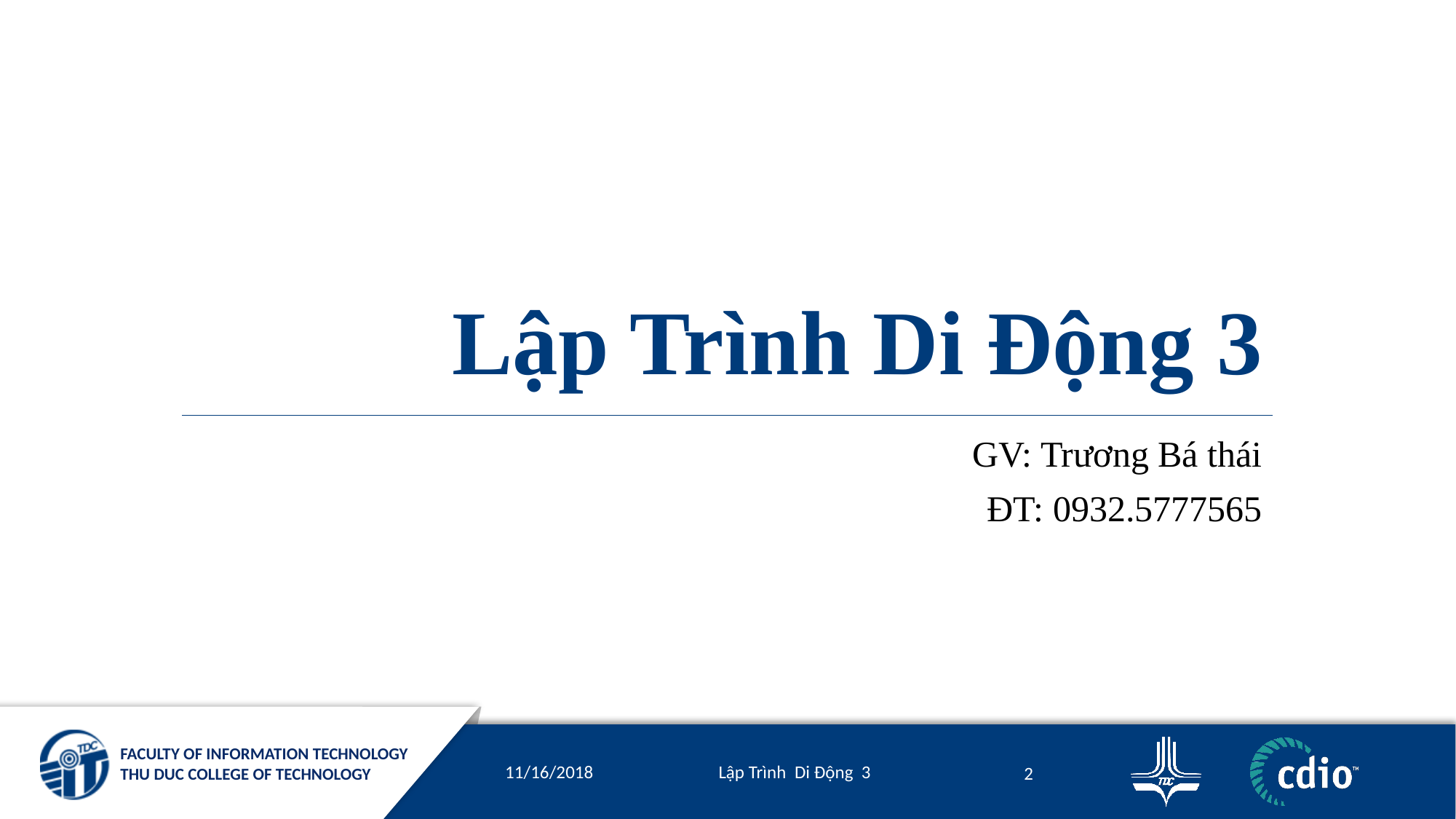

# Lập Trình Di Động 3
GV: Trương Bá thái
ĐT: 0932.5777565